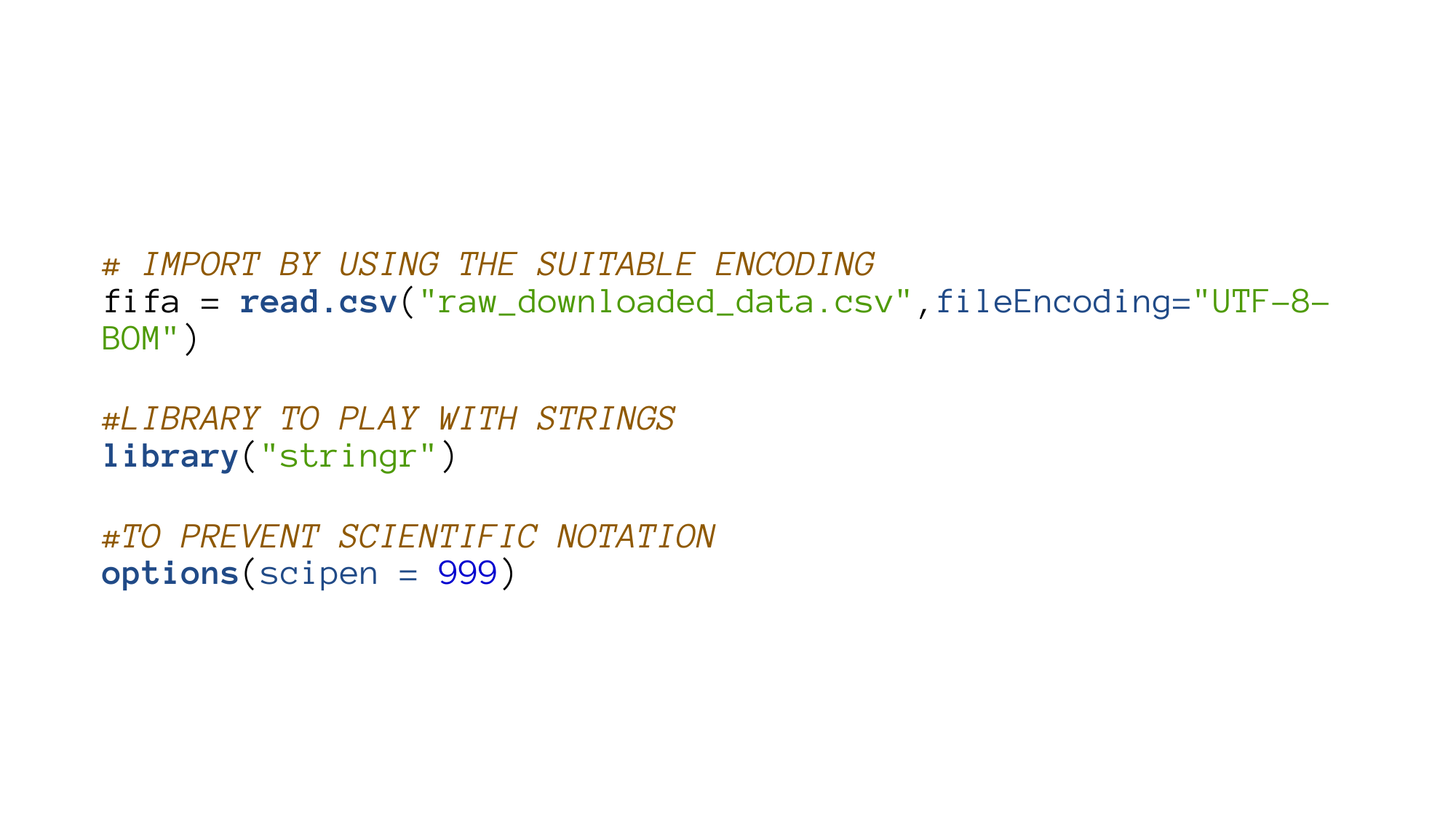

# IMPORT BY USING THE SUITABLE ENCODING fifa = read.csv("raw_downloaded_data.csv",fileEncoding="UTF-8-BOM") #LIBRARY TO PLAY WITH STRINGS library("stringr") #TO PREVENT SCIENTIFIC NOTATION options(scipen = 999)